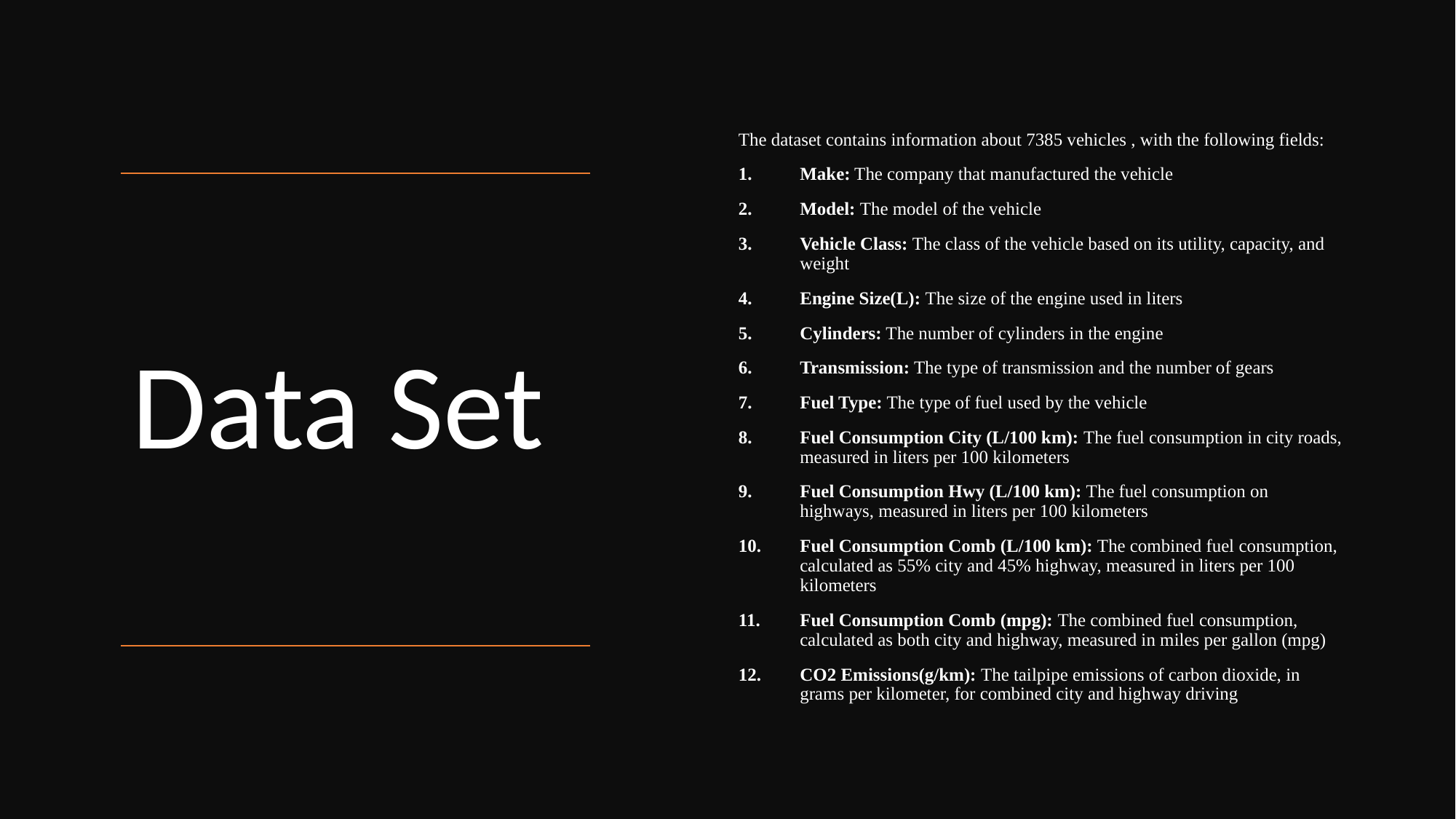

The dataset contains information about 7385 vehicles , with the following fields:
Make: The company that manufactured the vehicle
Model: The model of the vehicle
Vehicle Class: The class of the vehicle based on its utility, capacity, and weight
Engine Size(L): The size of the engine used in liters
Cylinders: The number of cylinders in the engine
Transmission: The type of transmission and the number of gears
Fuel Type: The type of fuel used by the vehicle
Fuel Consumption City (L/100 km): The fuel consumption in city roads, measured in liters per 100 kilometers
Fuel Consumption Hwy (L/100 km): The fuel consumption on highways, measured in liters per 100 kilometers
Fuel Consumption Comb (L/100 km): The combined fuel consumption, calculated as 55% city and 45% highway, measured in liters per 100 kilometers
Fuel Consumption Comb (mpg): The combined fuel consumption, calculated as both city and highway, measured in miles per gallon (mpg)
CO2 Emissions(g/km): The tailpipe emissions of carbon dioxide, in grams per kilometer, for combined city and highway driving
# Data Set